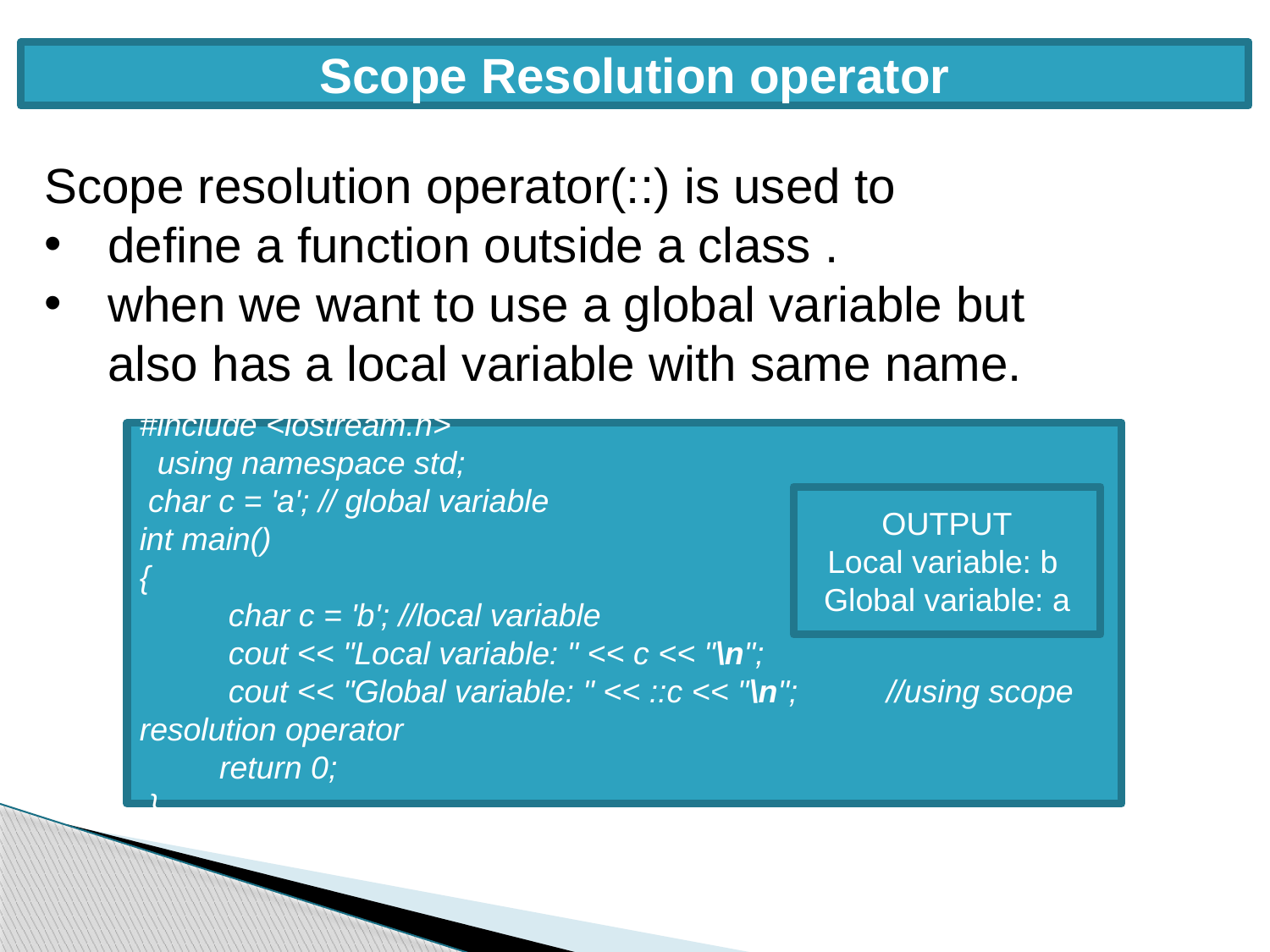

Scope Resolution operator
Scope resolution operator(::) is used to
define a function outside a class .
when we want to use a global variable but also has a local variable with same name.
#include <iostream.h>
  using namespace std;
 char c = 'a'; // global variable
int main()
{
          char c = 'b'; //local variable
          cout << "Local variable: " << c << "\n";
          cout << "Global variable: " << ::c << "\n";          //using scope resolution operator
         return 0;
 }
OUTPUT
Local variable: b
Global variable: a